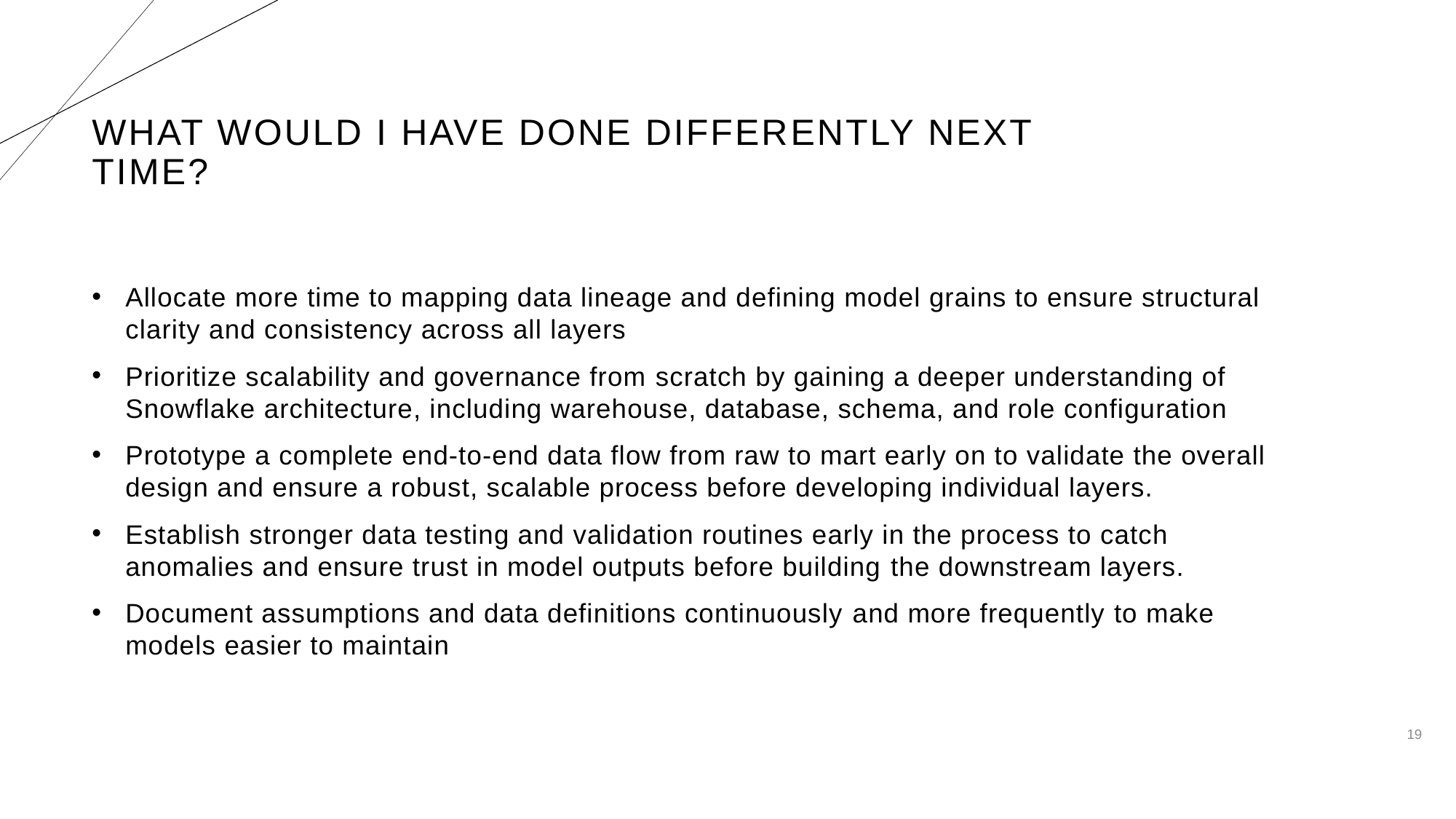

Modeling Architecture and Design Principles

# What would I have done differently next time?

Allocate more time to mapping data lineage and defining model grains to ensure structural clarity and consistency across all layers
Prioritize scalability and governance from scratch by gaining a deeper understanding of Snowflake architecture, including warehouse, database, schema, and role configuration
Prototype a complete end-to-end data flow from raw to mart early on to validate the overall design and ensure a robust, scalable process before developing individual layers.
Establish stronger data testing and validation routines early in the process to catch anomalies and ensure trust in model outputs before building the downstream layers.
Document assumptions and data definitions continuously and more frequently to make models easier to maintain

19